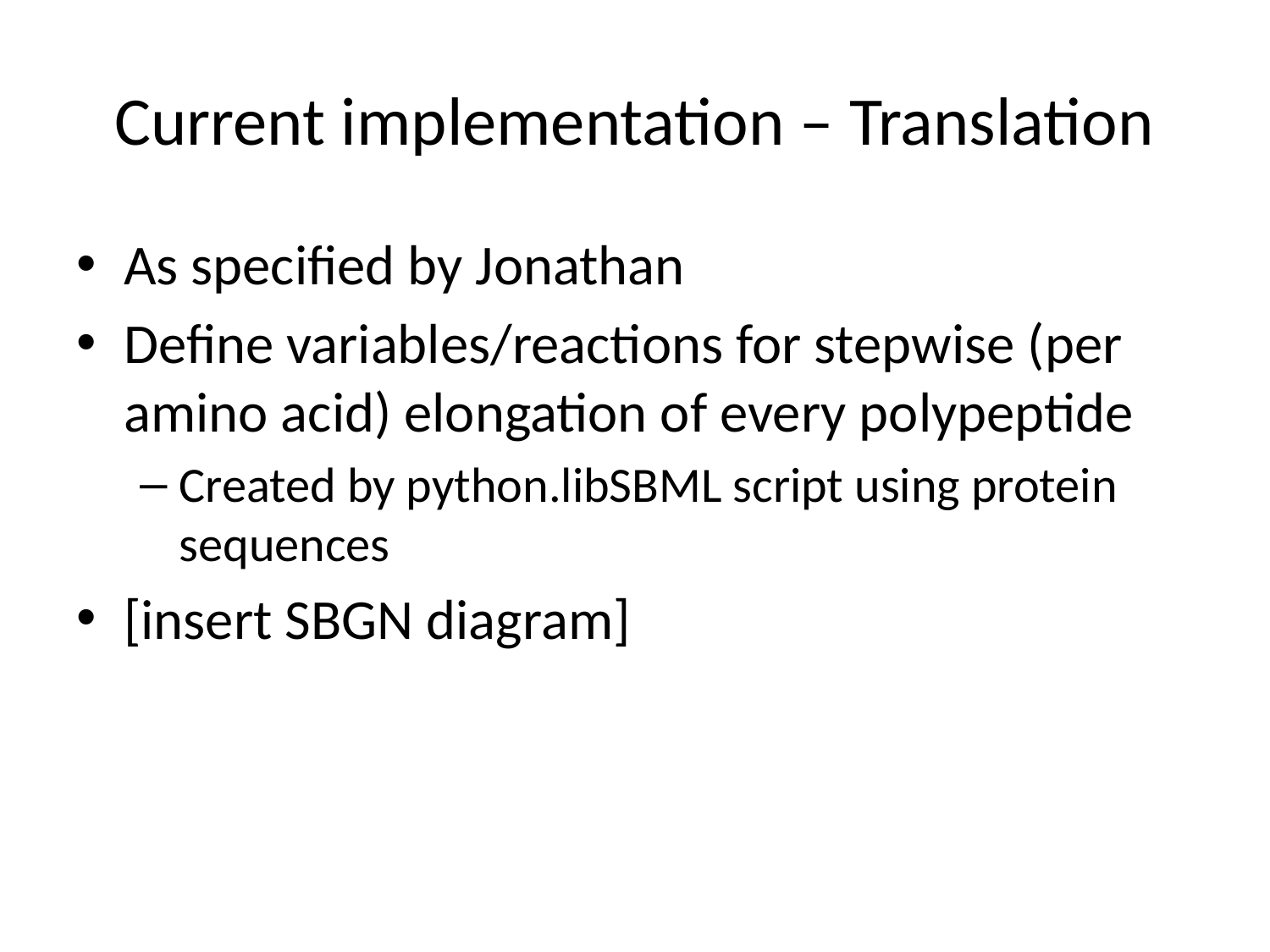

# Current implementation – Translation
As specified by Jonathan
Define variables/reactions for stepwise (per amino acid) elongation of every polypeptide
Created by python.libSBML script using protein sequences
[insert SBGN diagram]